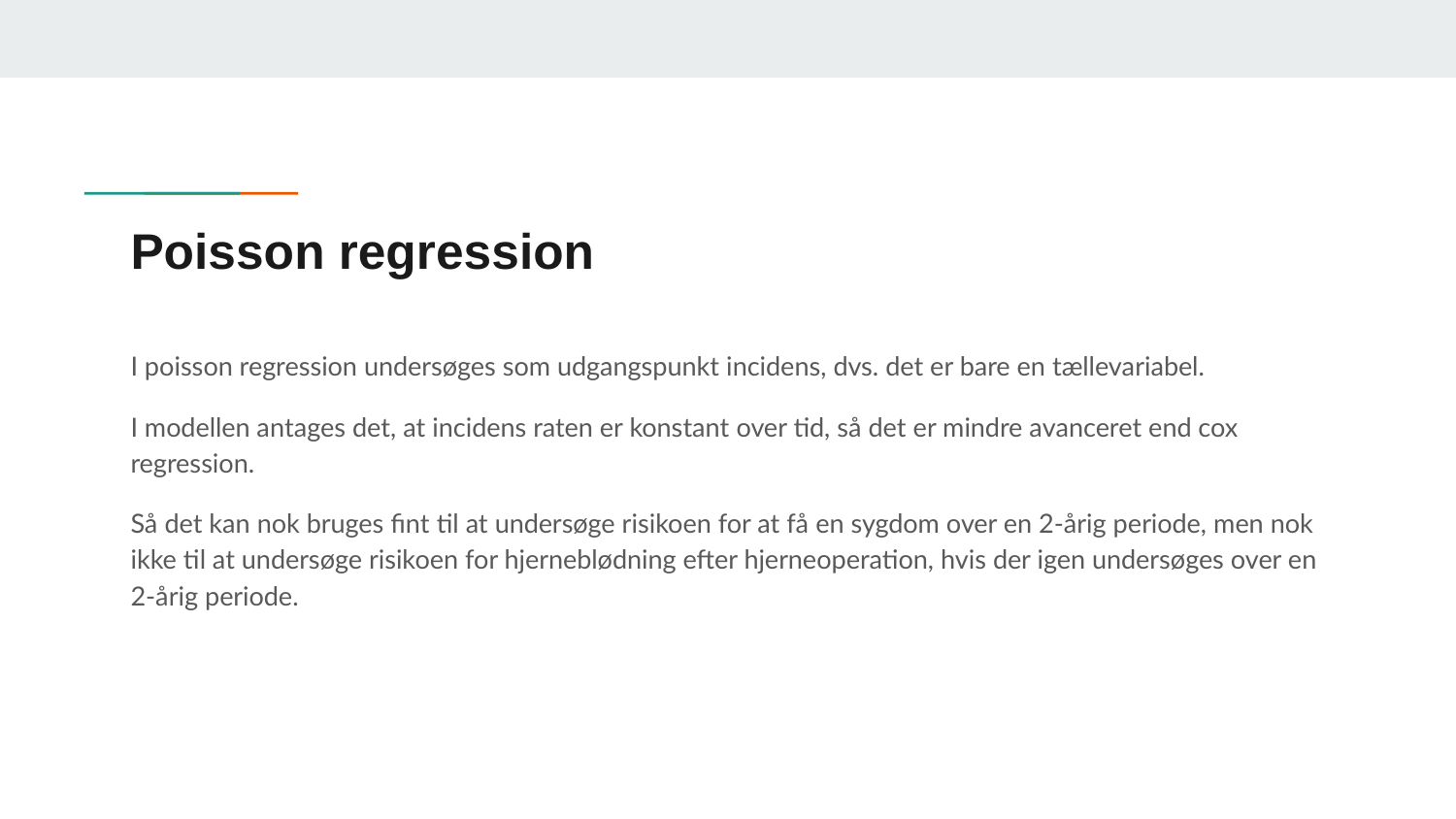

# Poisson regression
I poisson regression undersøges som udgangspunkt incidens, dvs. det er bare en tællevariabel.
I modellen antages det, at incidens raten er konstant over tid, så det er mindre avanceret end cox regression.
Så det kan nok bruges fint til at undersøge risikoen for at få en sygdom over en 2-årig periode, men nok ikke til at undersøge risikoen for hjerneblødning efter hjerneoperation, hvis der igen undersøges over en 2-årig periode.